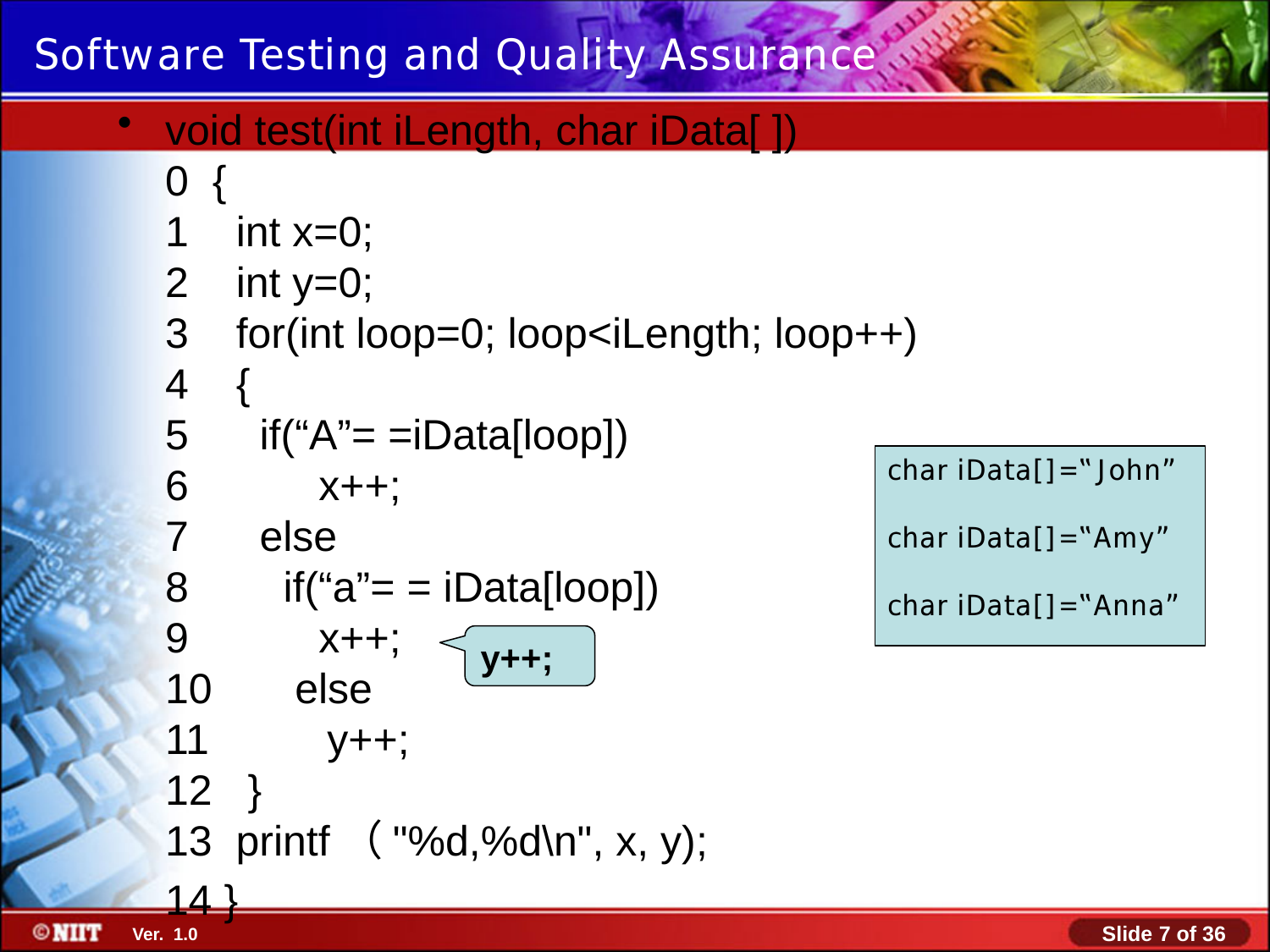

void test(int iLength, char iData[ ])
0  {
1    int x=0;
2    int y=0;
3    for(int loop=0; loop<iLength; loop++)
4    {
5      if(“A”= =iData[loop])
6           x++;
7      else
8        if(“a”= = iData[loop])
9           x++;
10       else
11          y++;
12   }
13  printf（"%d,%d\n", x, y);
    14 }
char iData[]=“John”

char iData[]=“Amy”

char iData[]=“Anna”
y++;